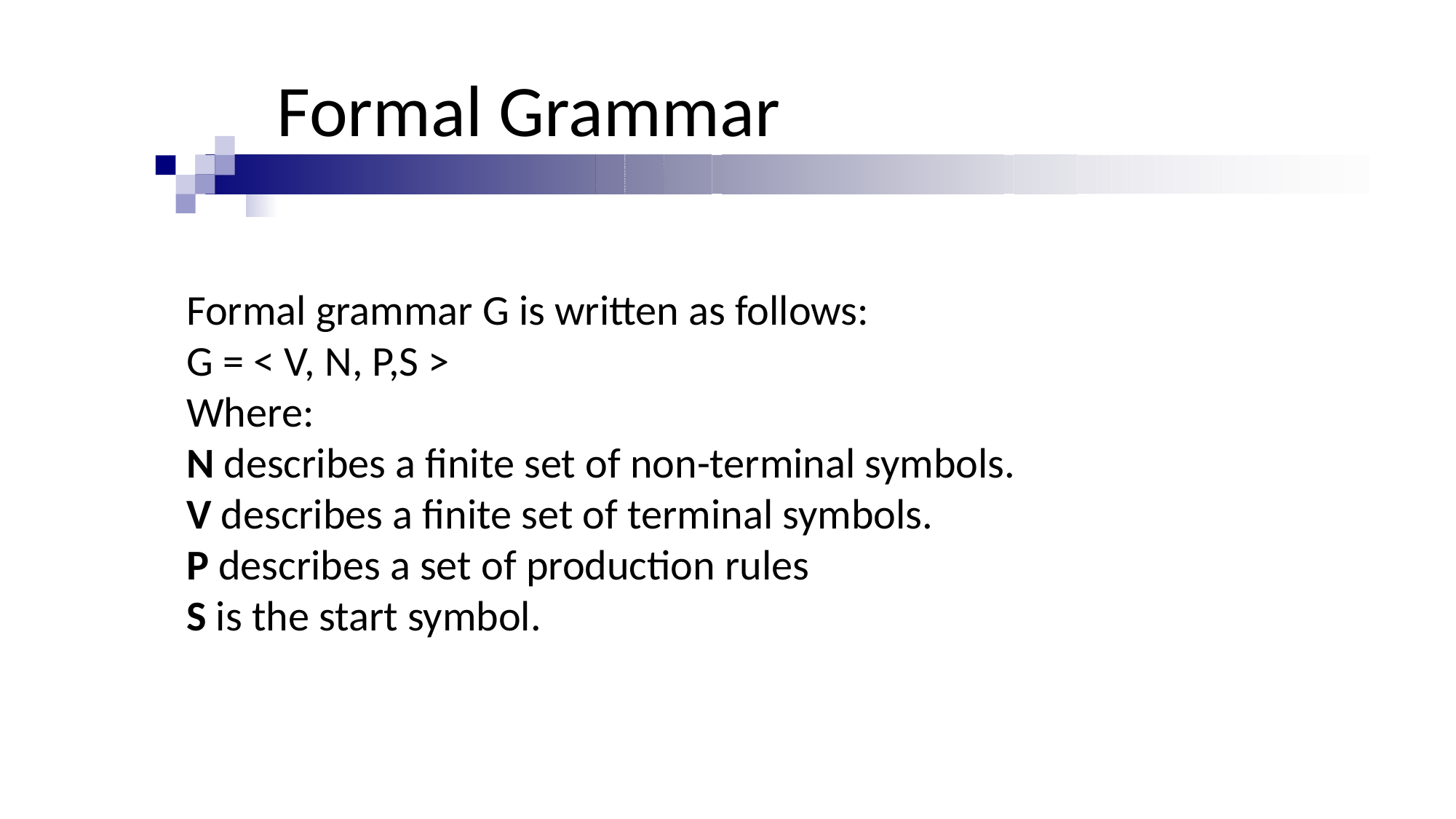

# Formal Grammar

Formal grammar G is written as follows:
G = < V, N, P,S >
Where:
N describes a finite set of non-terminal symbols.
V describes a finite set of terminal symbols.
P describes a set of production rules
S is the start symbol.